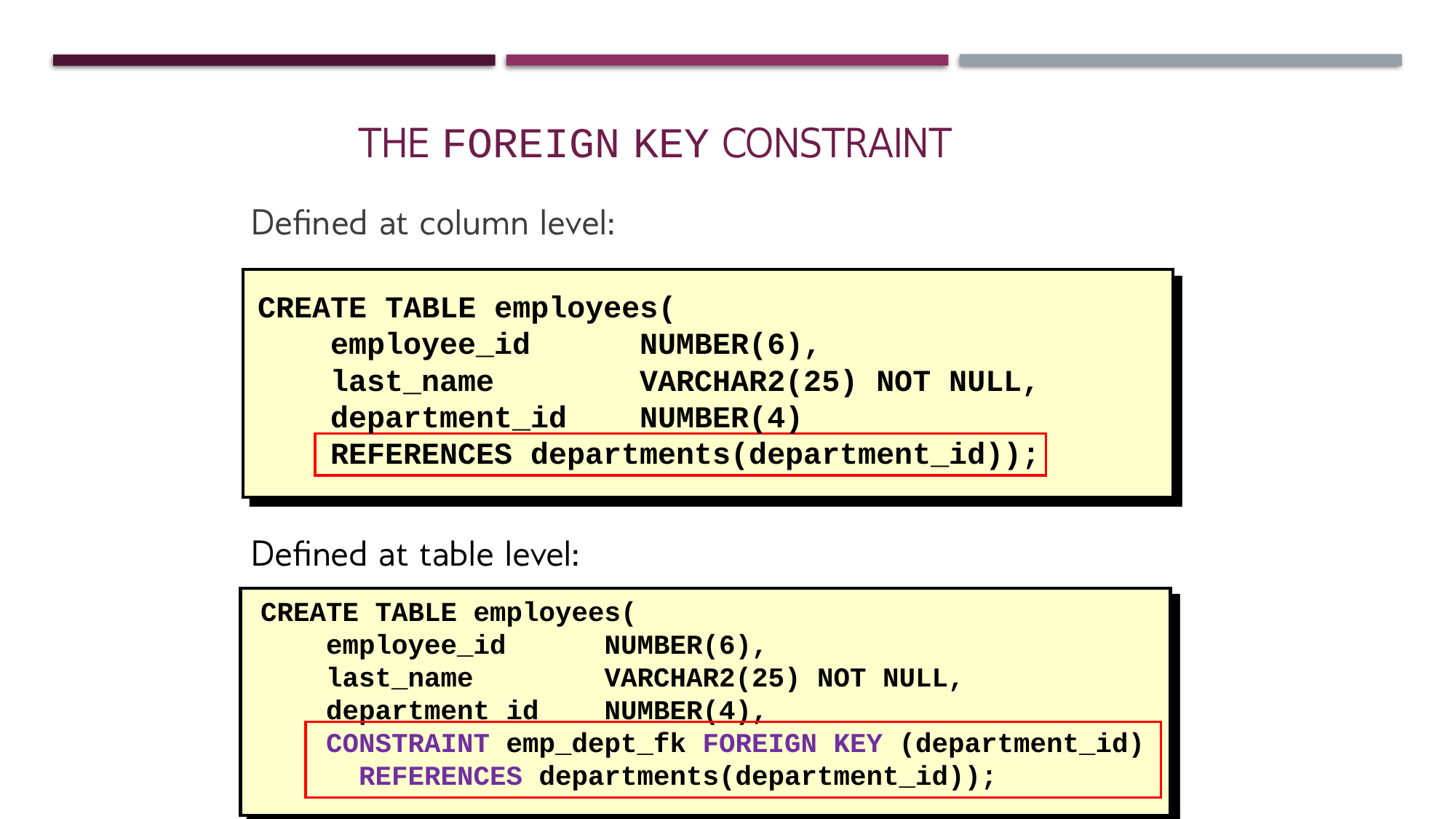

The FOREIGN KEY Constraint
Defined at column level:

CREATE TABLE employees(
    employee_id      NUMBER(6),
    last_name        VARCHAR2(25) NOT NULL,
    department_id    NUMBER(4)
    REFERENCES departments(department_id));

Defined at table level:

CREATE TABLE employees(
    employee_id      NUMBER(6),
    last_name        VARCHAR2(25) NOT NULL,
    department_id    NUMBER(4),
    CONSTRAINT emp_dept_fk FOREIGN KEY (department_id)
      REFERENCES departments(department_id));